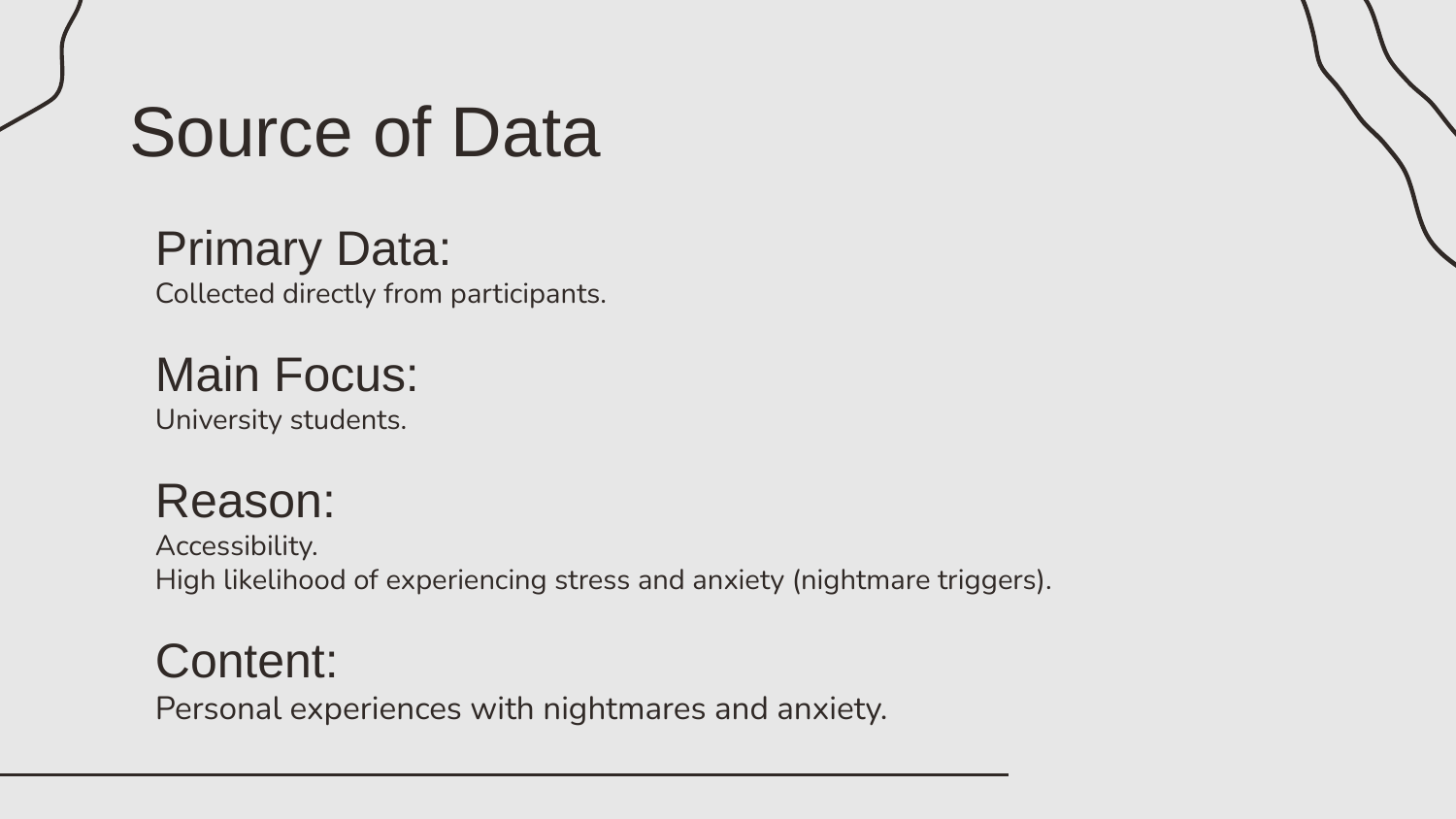

# Source of Data
Primary Data:
Collected directly from participants.

Main Focus:
University students.

Reason:
Accessibility.
High likelihood of experiencing stress and anxiety (nightmare triggers).

Content:
Personal experiences with nightmares and anxiety.